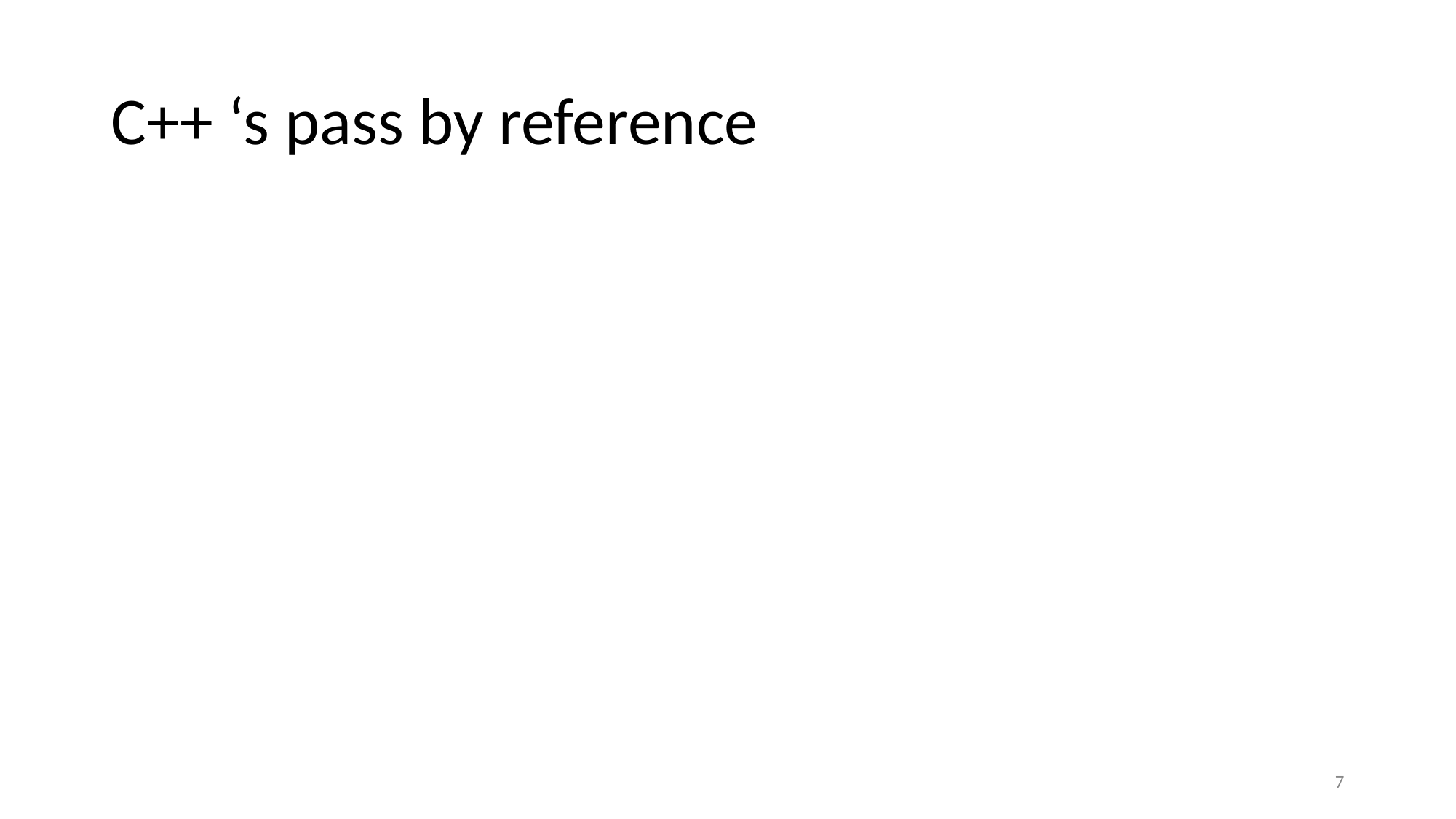

# C++ ‘s pass by reference

7